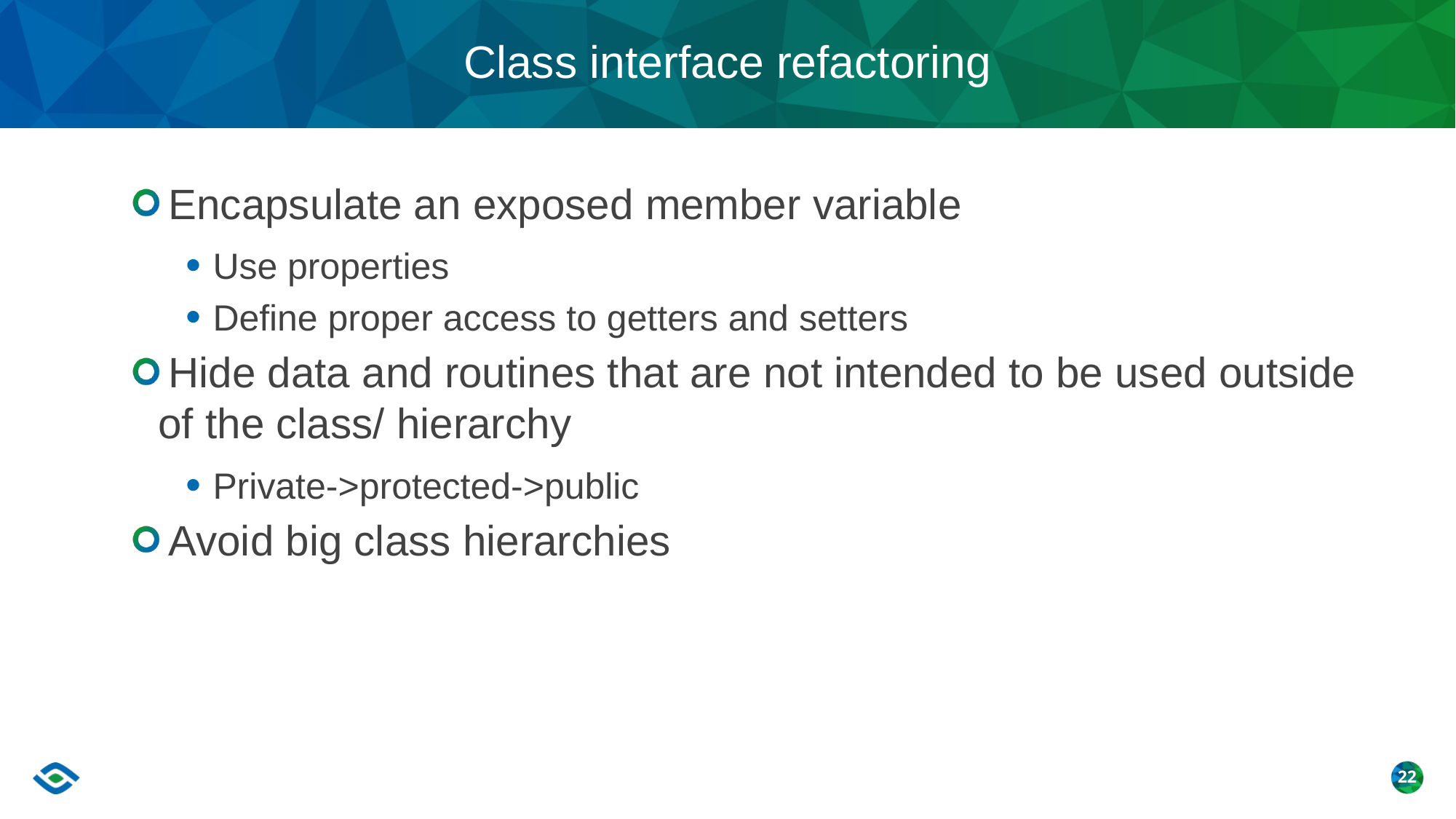

# Class interface refactoring
Encapsulate an exposed member variable
Use properties
Define proper access to getters and setters
Hide data and routines that are not intended to be used outside of the class/ hierarchy
Private->protected->public
Avoid big class hierarchies